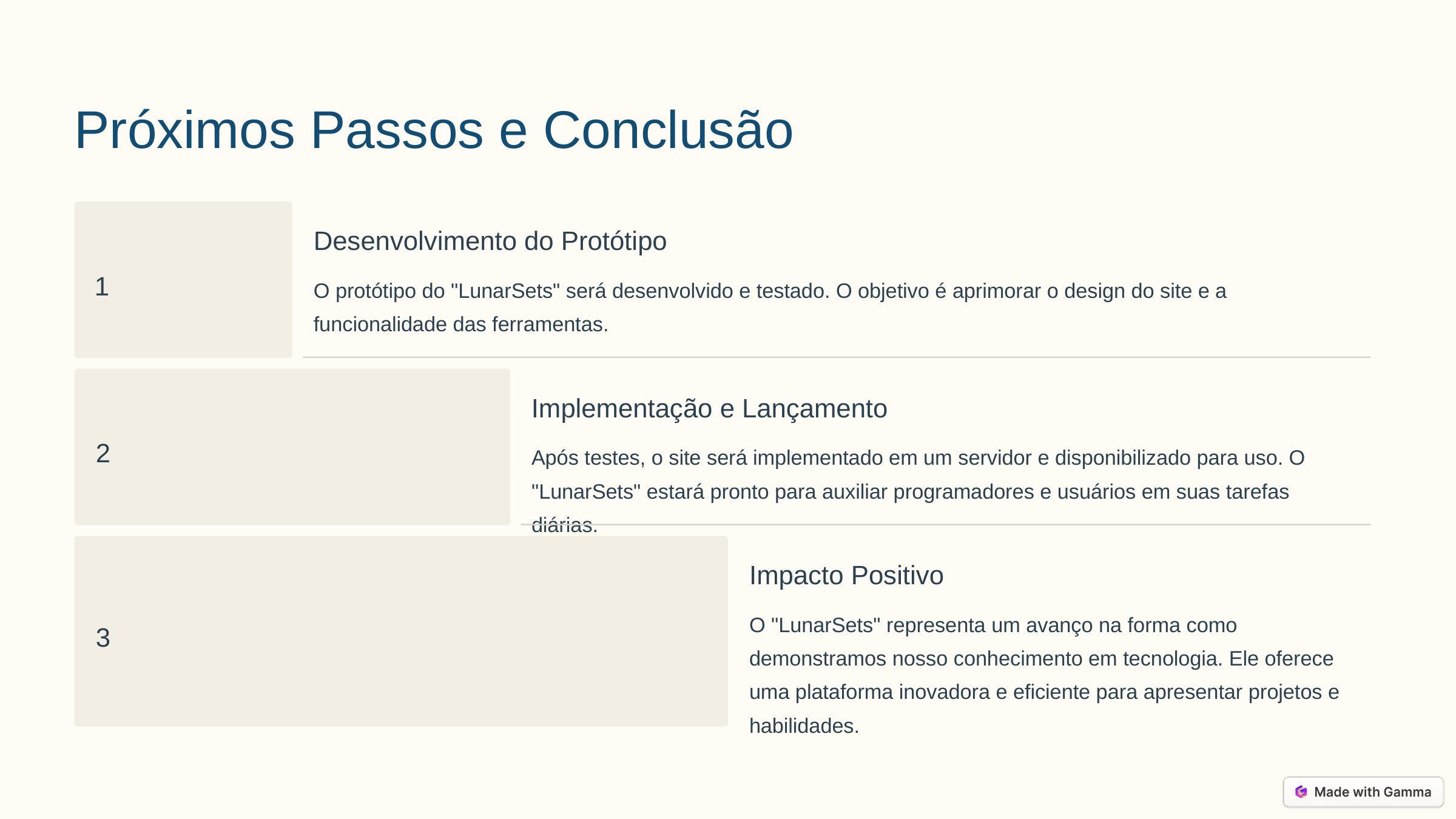

Próximos Passos e Conclusão

Desenvolvimento do Protótipo
1
O protótipo do "LunarSets" será desenvolvido e testado. O objetivo é aprimorar o design do site e a funcionalidade das ferramentas.

Implementação e Lançamento
2
Após testes, o site será implementado em um servidor e disponibilizado para uso. O "LunarSets" estará pronto para auxiliar programadores e usuários em suas tarefas diárias.

Impacto Positivo
O "LunarSets" representa um avanço na forma como demonstramos nosso conhecimento em tecnologia. Ele oferece uma plataforma inovadora e eficiente para apresentar projetos e habilidades.
3